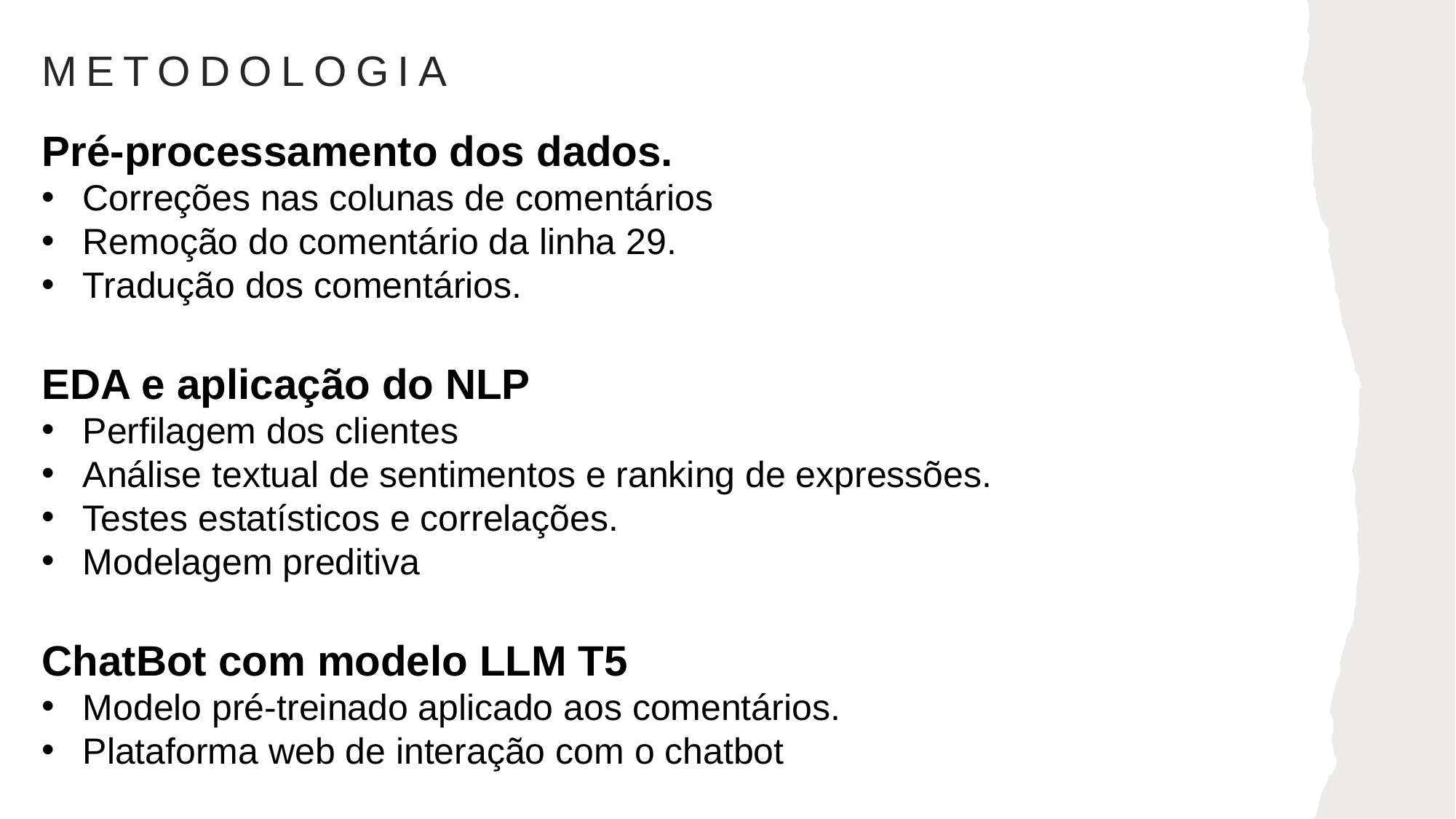

metodologia
Pré-processamento dos dados.
Correções nas colunas de comentários
Remoção do comentário da linha 29.
Tradução dos comentários.

EDA e aplicação do NLP
Perfilagem dos clientes
Análise textual de sentimentos e ranking de expressões.
Testes estatísticos e correlações.
Modelagem preditiva

ChatBot com modelo LLM T5
Modelo pré-treinado aplicado aos comentários.
Plataforma web de interação com o chatbot